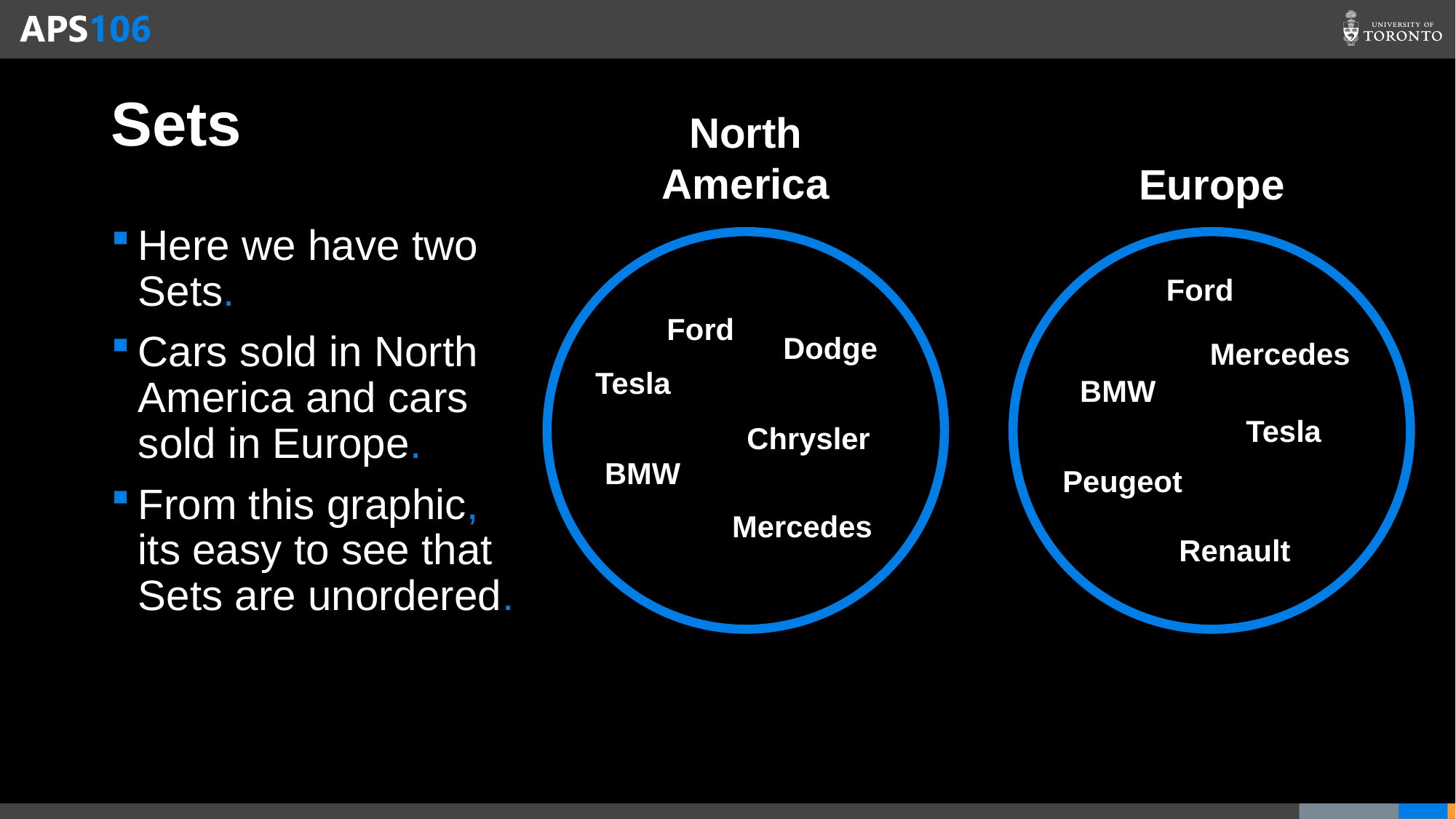

# Sets
North
America
Europe
Here we have two Sets.
Cars sold in North America and cars sold in Europe.
From this graphic, its easy to see that Sets are unordered.

Ford
Ford
Dodge
Mercedes
Tesla
BMW
Tesla
Chrysler
BMW
Peugeot
Mercedes
Renault